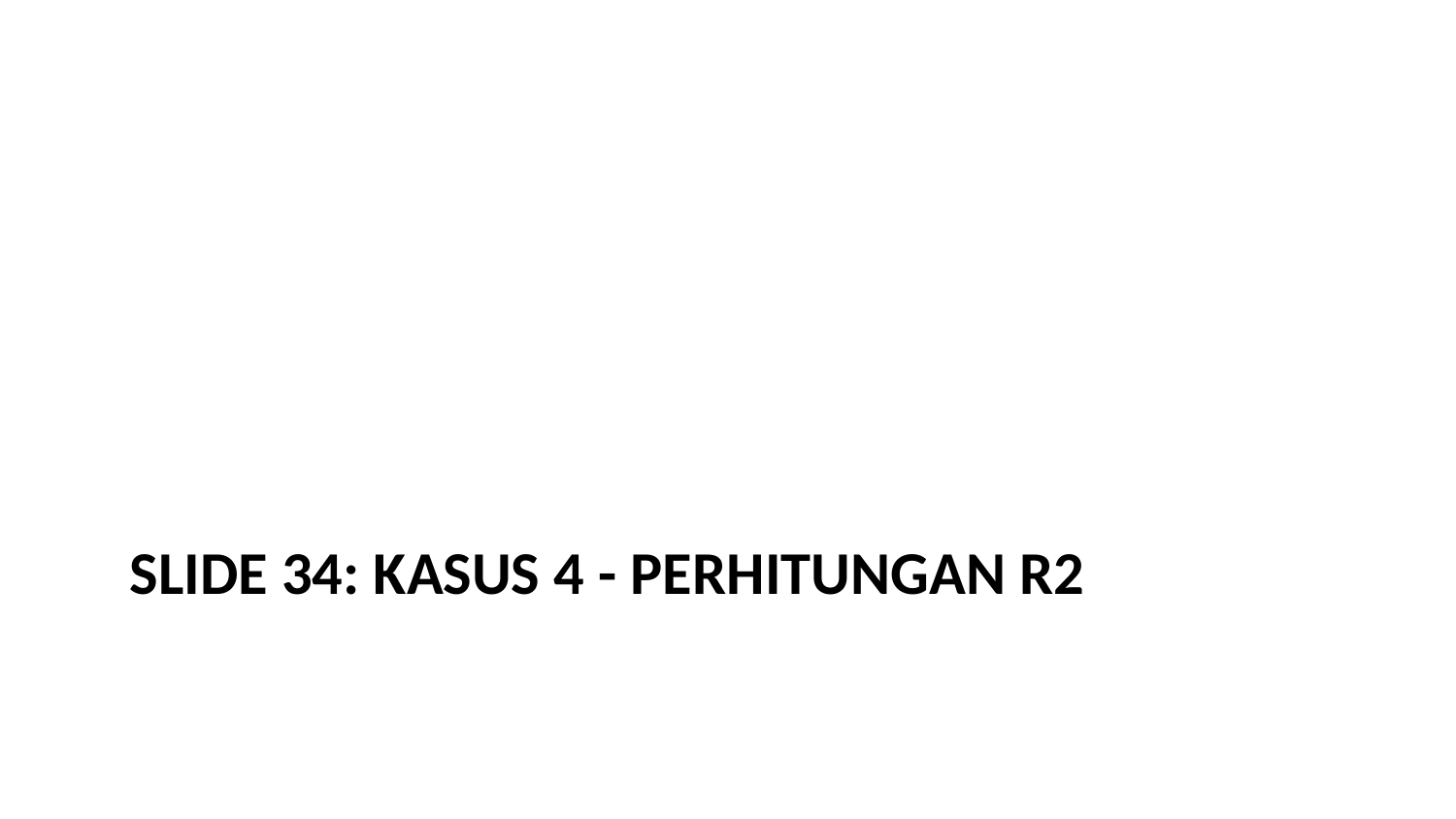

# Slide 34: Kasus 4 - Perhitungan R2